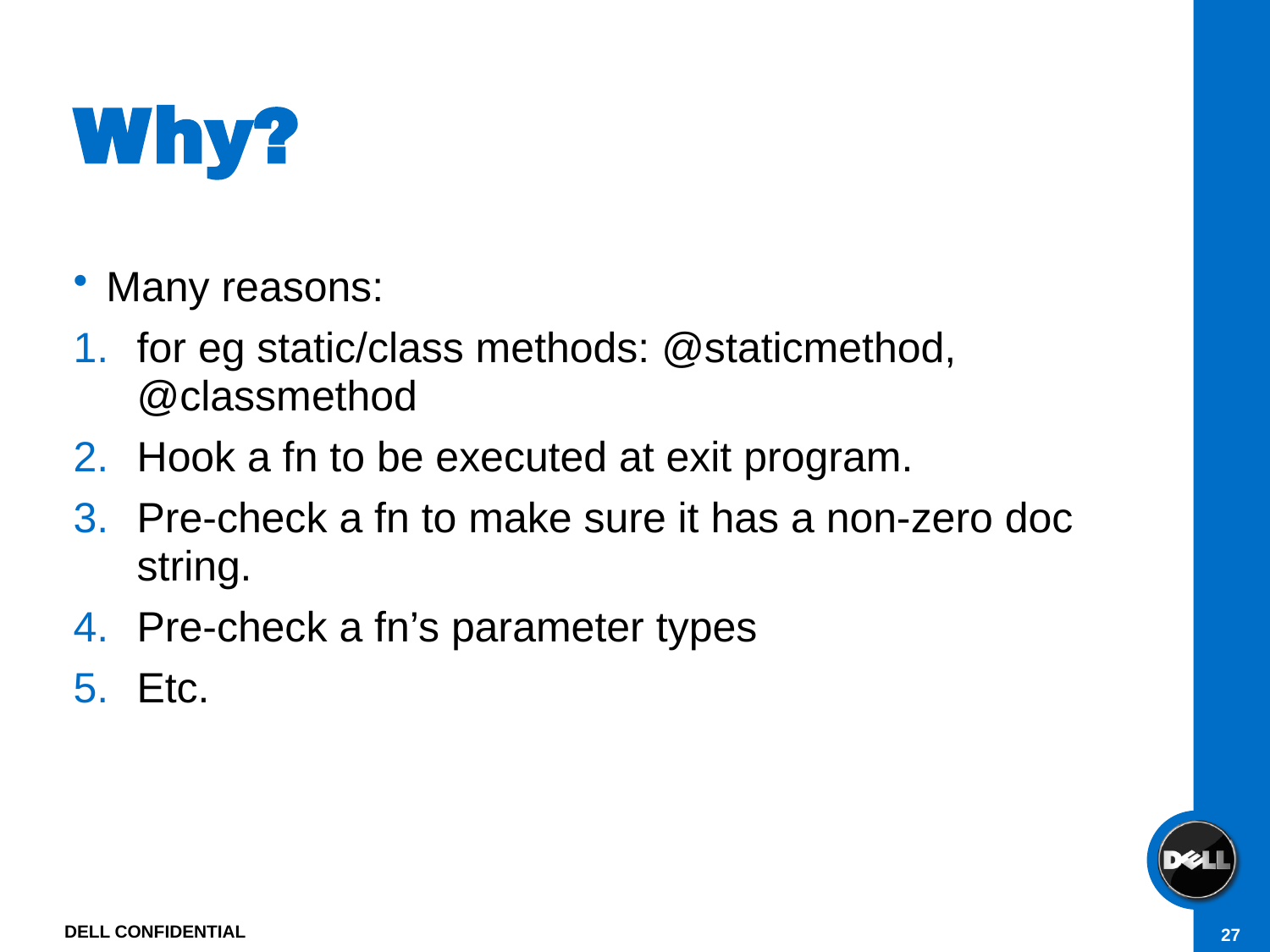

# Why?
Many reasons:
for eg static/class methods: @staticmethod, @classmethod
Hook a fn to be executed at exit program.
Pre-check a fn to make sure it has a non-zero doc string.
Pre-check a fn’s parameter types
Etc.

DELL CONFIDENTIAL
27